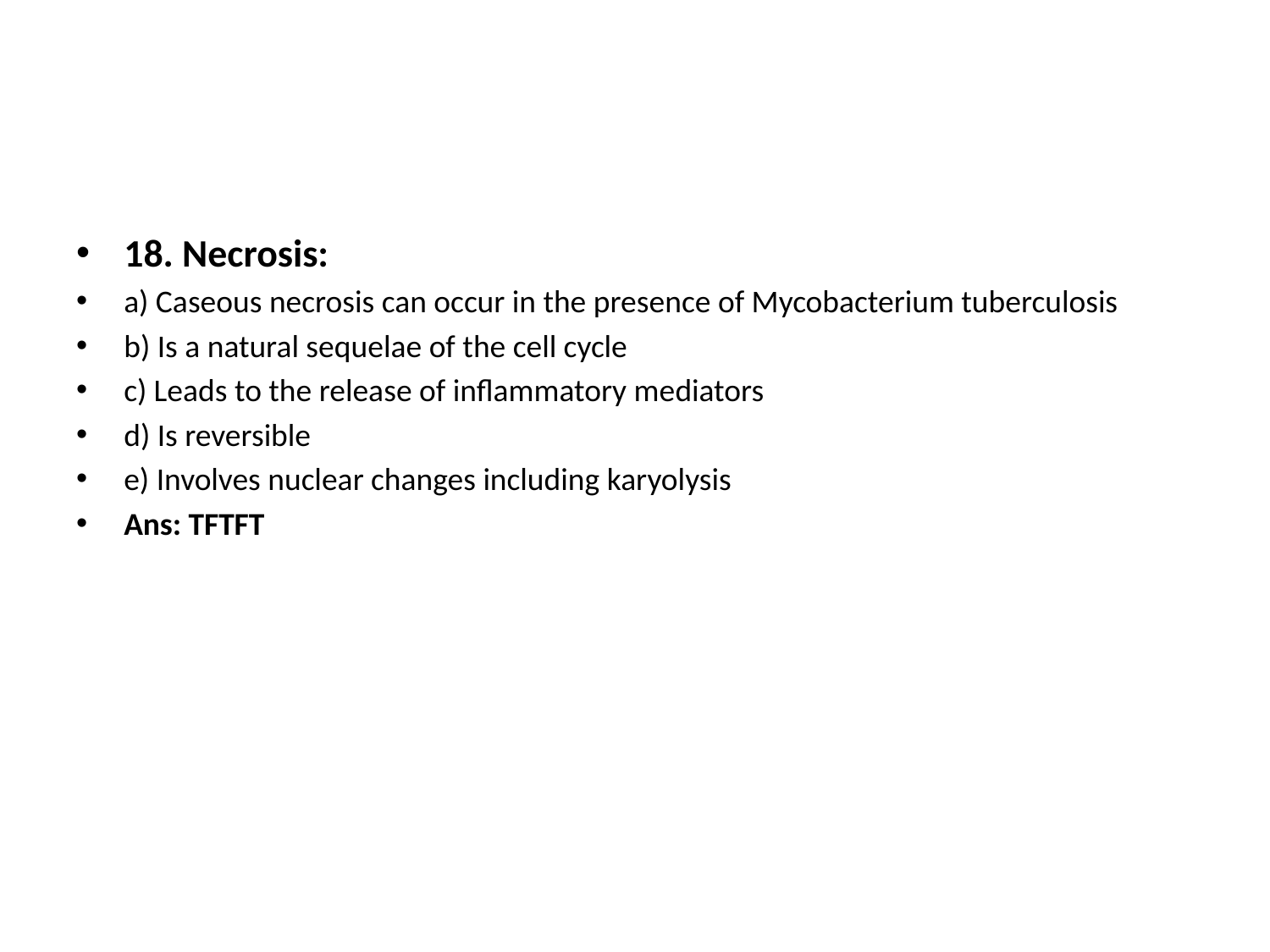

18. Necrosis:
a) Caseous necrosis can occur in the presence of Mycobacterium tuberculosis
b) Is a natural sequelae of the cell cycle
c) Leads to the release of inflammatory mediators
d) Is reversible
e) Involves nuclear changes including karyolysis
Ans: TFTFT